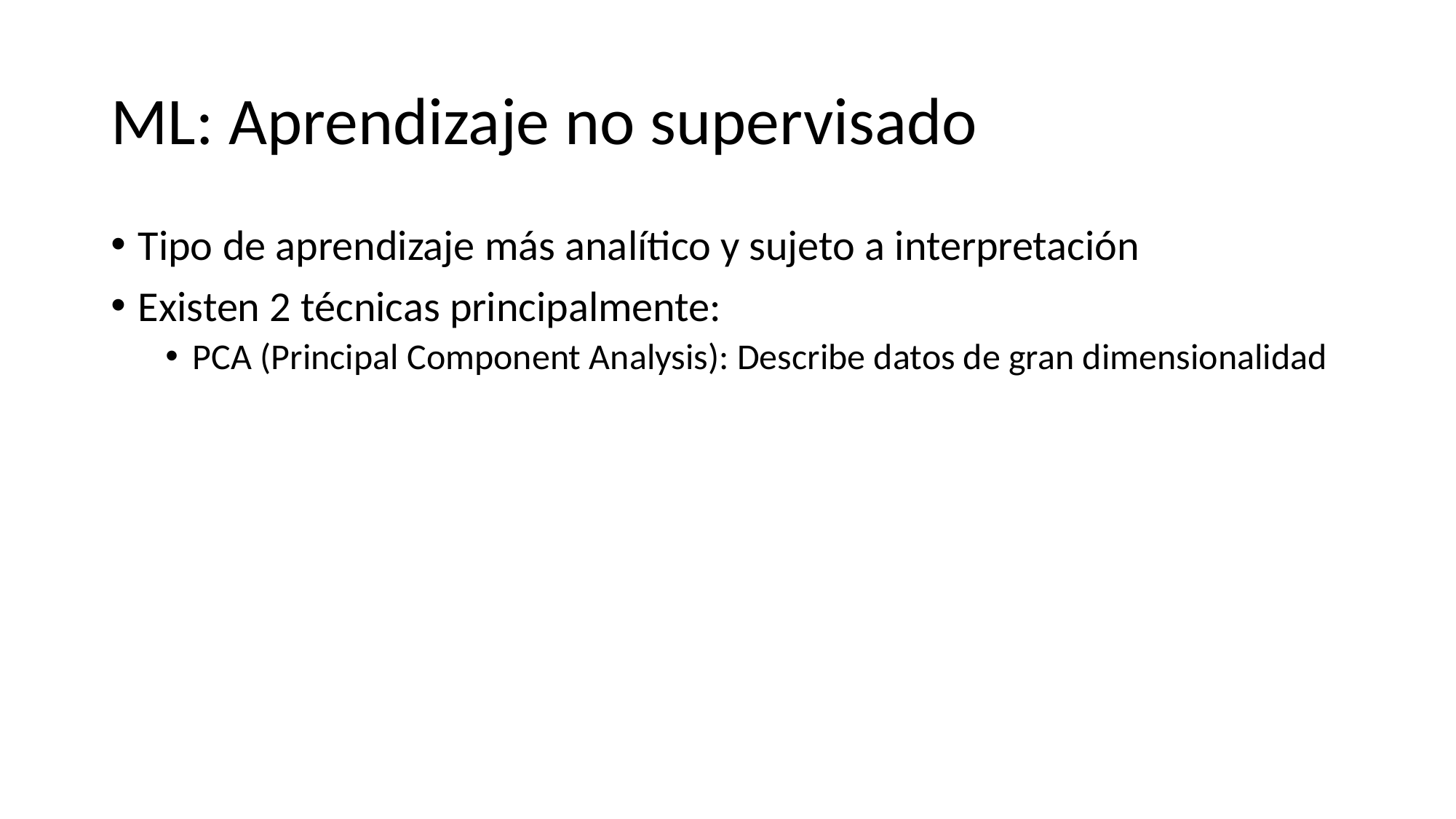

# ML: Aprendizaje no supervisado
Tipo de aprendizaje más analítico y sujeto a interpretación
Existen 2 técnicas principalmente:
PCA (Principal Component Analysis): Describe datos de gran dimensionalidad